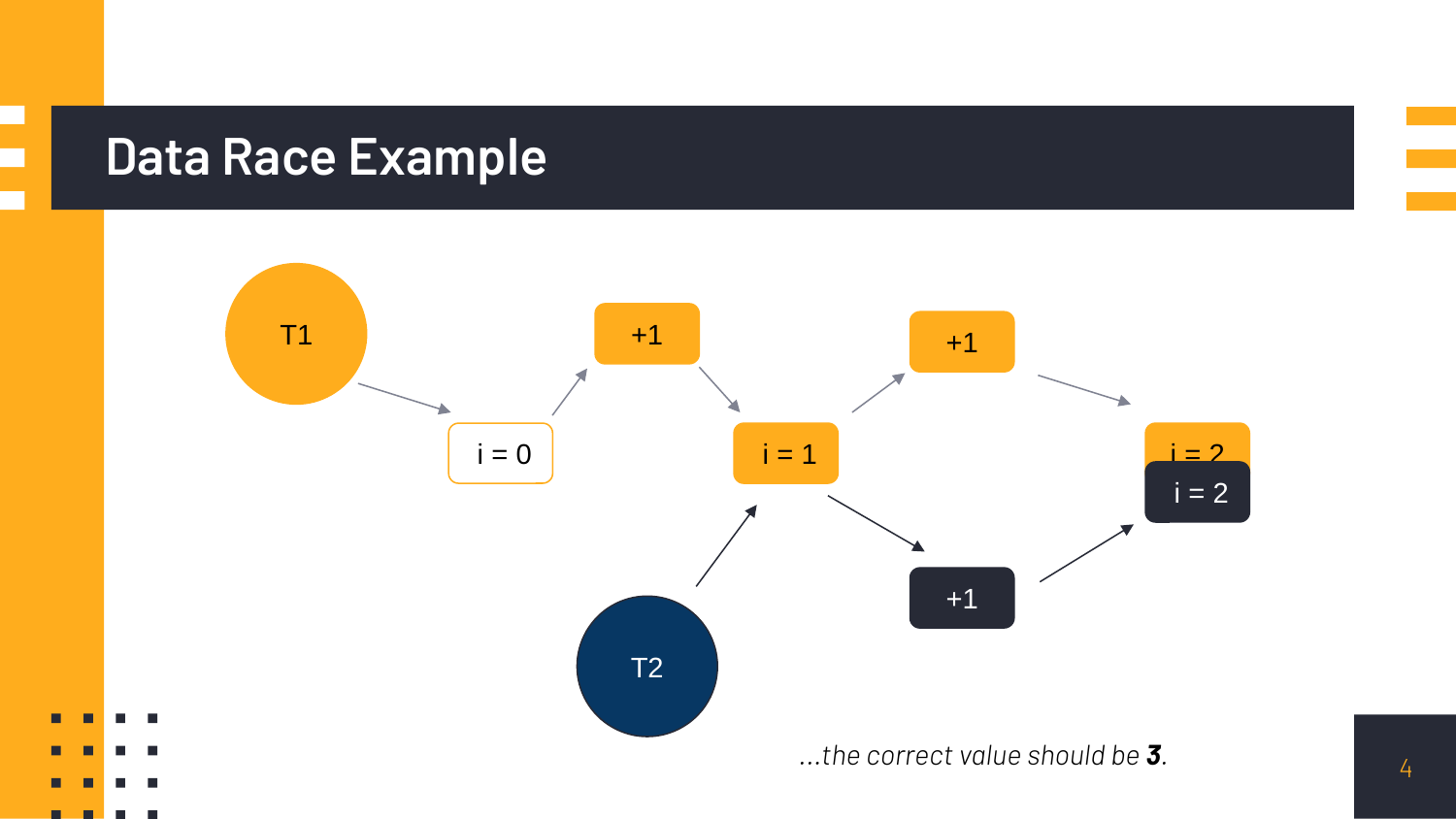

# Data Race Example
T1
+1
+1
 i = 0
 i = 1
i = 2
 i = 2
+1
T2
4
...the correct value should be 3.